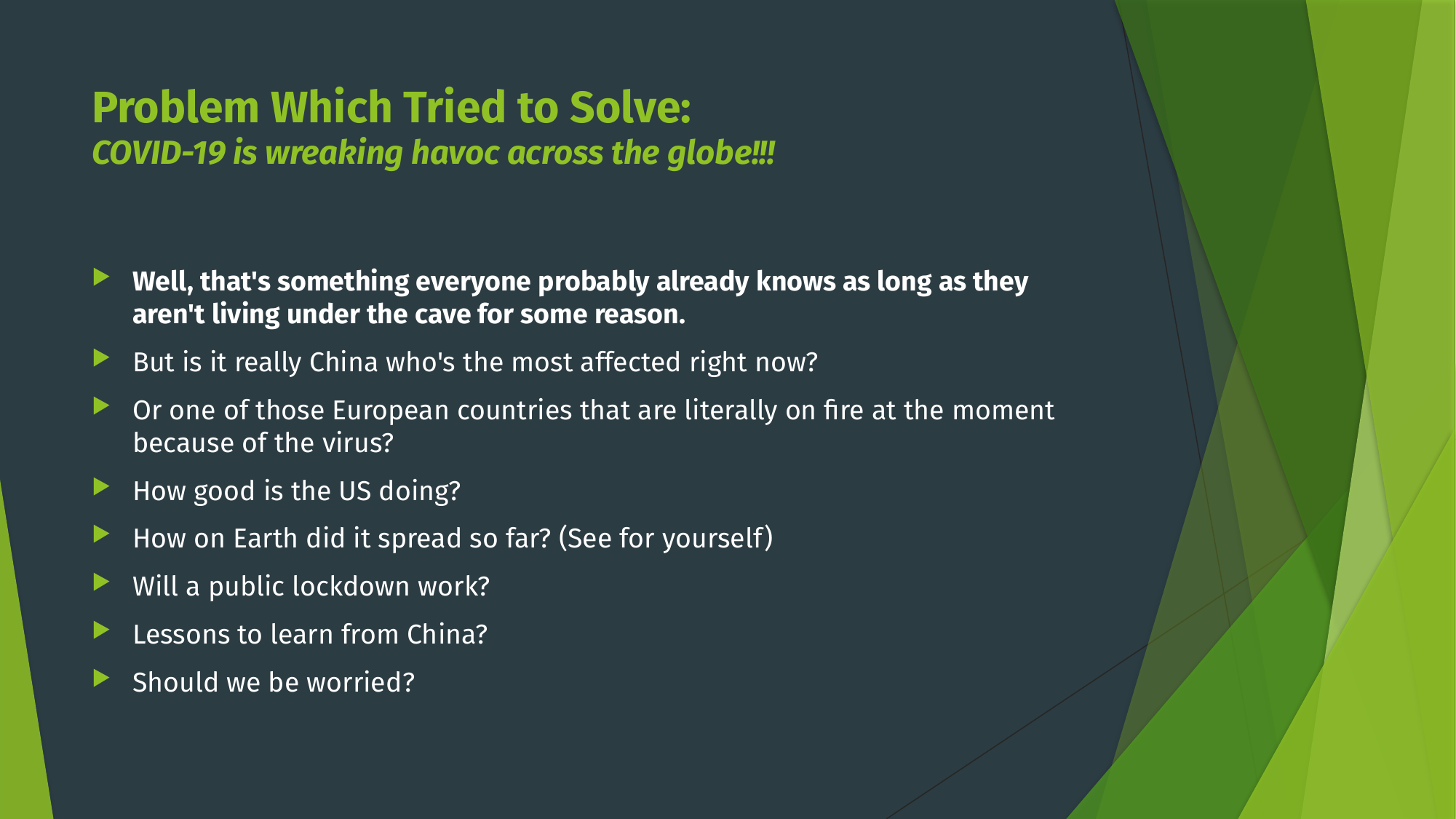

# Problem Which Tried to Solve: COVID-19 is wreaking havoc across the globe!!!
Well, that's something everyone probably already knows as long as they aren't living under the cave for some reason.
But is it really China who's the most affected right now?
Or one of those European countries that are literally on fire at the moment because of the virus?
How good is the US doing?
How on Earth did it spread so far? (See for yourself)
Will a public lockdown work?
Lessons to learn from China?
Should we be worried?